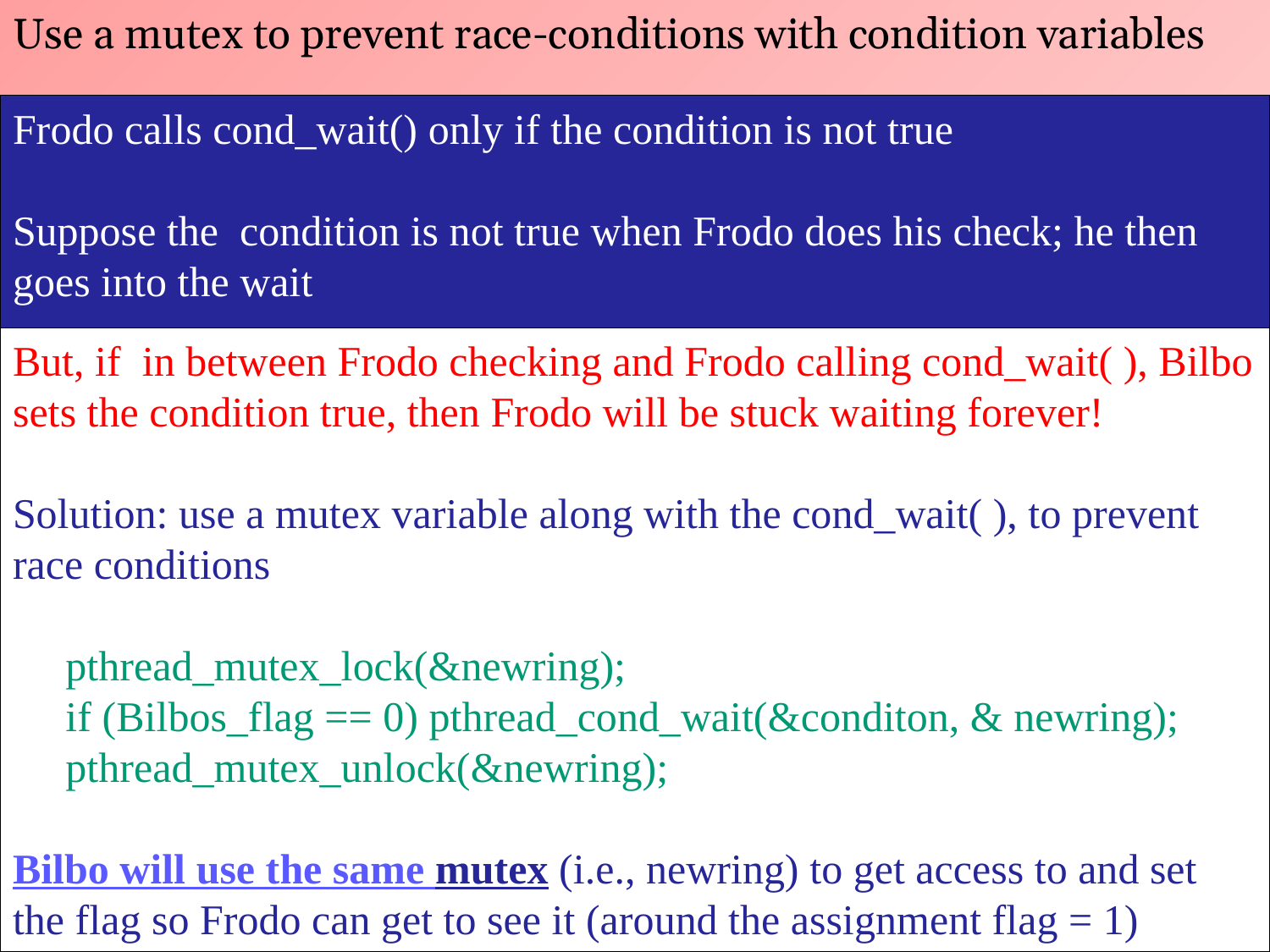

Use a mutex to prevent race-conditions with condition variables

#

Frodo calls cond_wait() only if the condition is not true

Suppose the  condition is not true when Frodo does his check; he then goes into the wait

But, if  in between Frodo checking and Frodo calling cond_wait( ), Bilbo sets the condition true, then Frodo will be stuck waiting forever!

Solution: use a mutex variable along with the cond_wait( ), to prevent race conditions

     pthread_mutex_lock(&newring);
     if (Bilbos_flag == 0) pthread_cond_wait(&conditon, & newring);
     pthread_mutex_unlock(&newring);

Bilbo will use the same mutex (i.e., newring) to get access to and set the flag so Frodo can get to see it (around the assignment flag = 1)